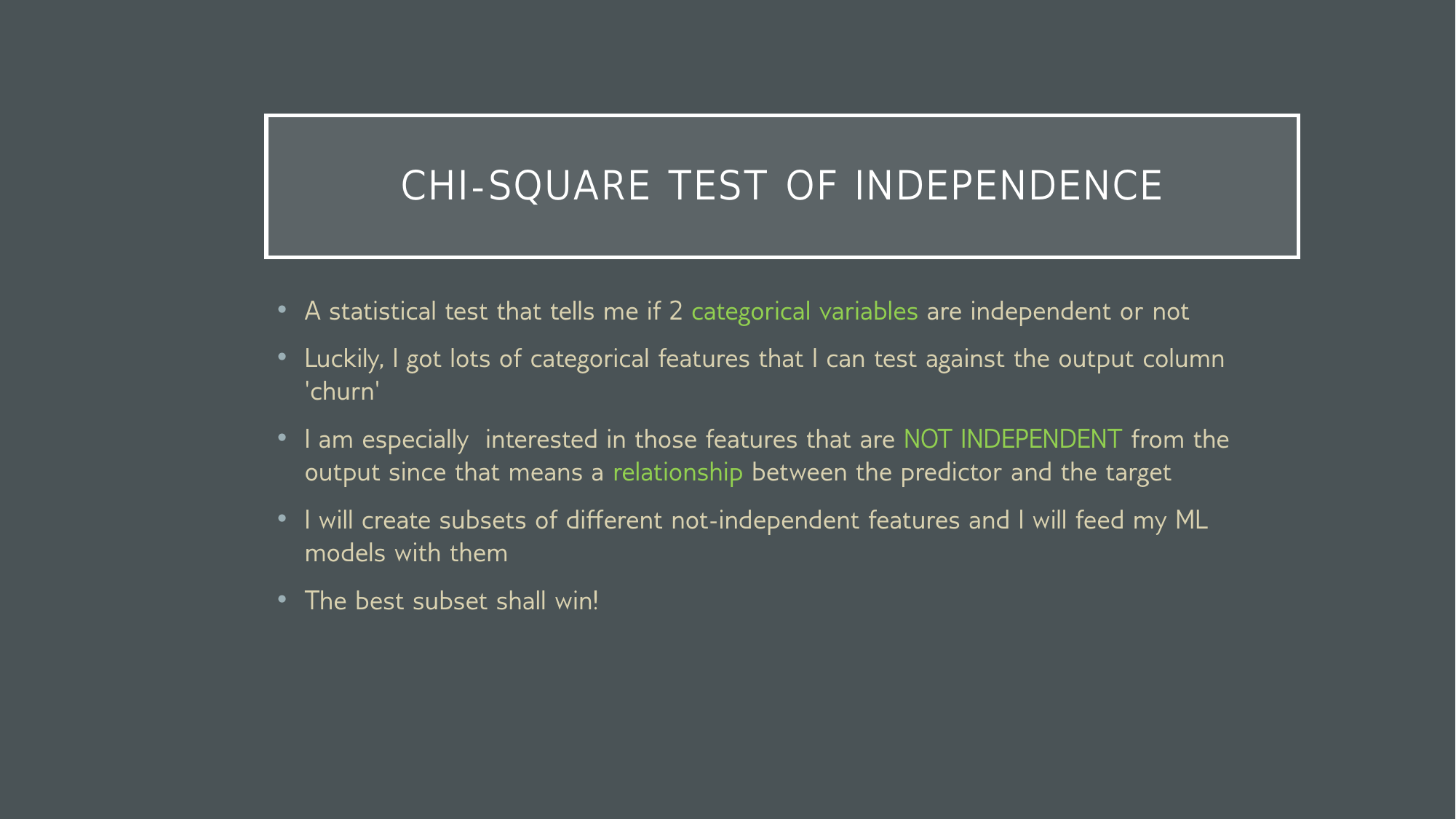

# Chi-square test of independence
A statistical test that tells me if 2 categorical variables are independent or not
Luckily, I got lots of categorical features that I can test against the output column 'churn'
I am especially  interested in those features that are NOT INDEPENDENT from the output since that means a relationship between the predictor and the target
I will create subsets of different not-independent features and I will feed my ML models with them
The best subset shall win!